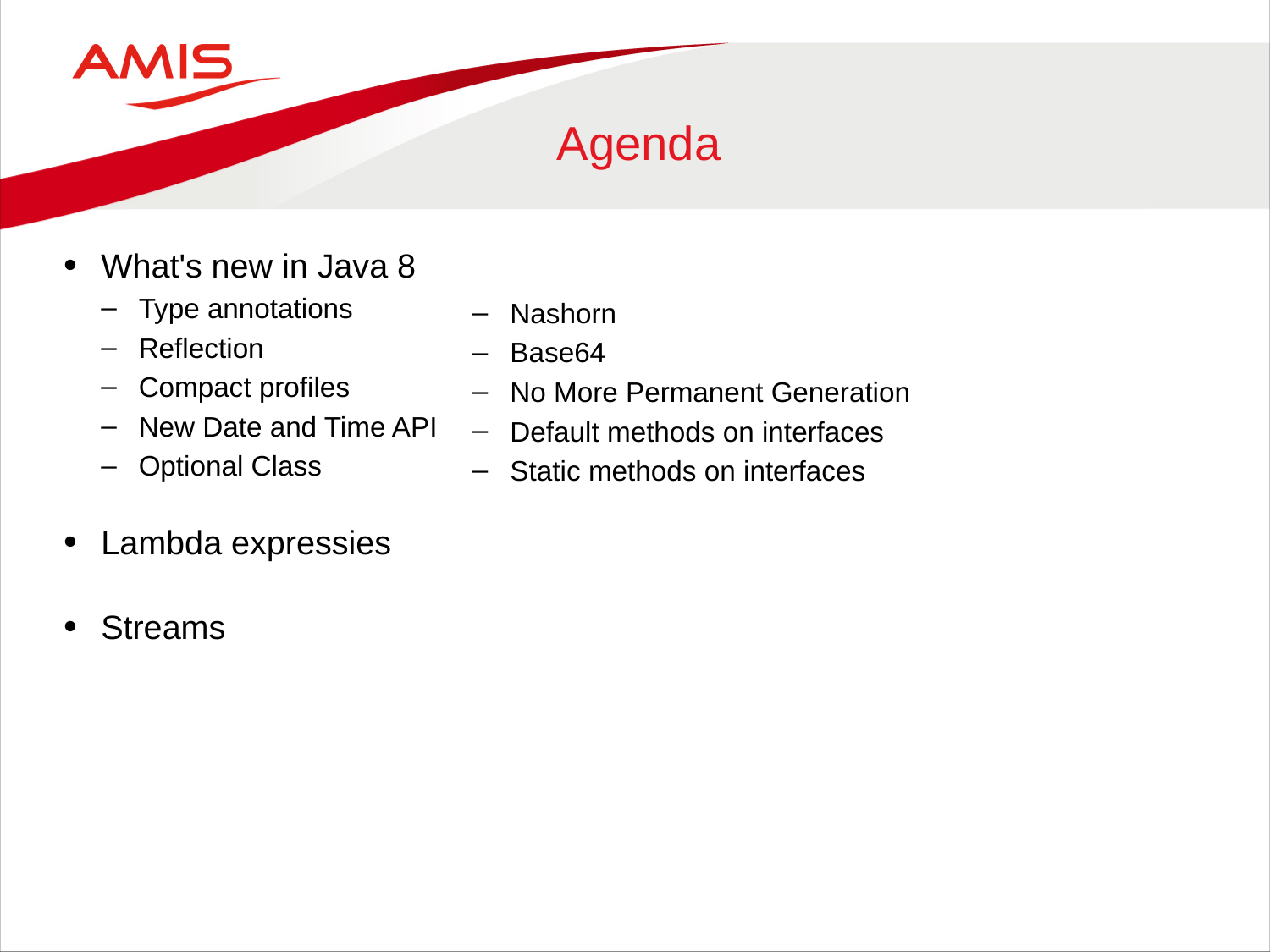

# Agenda
What's new in Java 8
Type annotations
Reflection
Compact profiles
New Date and Time API
Optional Class
Lambda expressies
Streams

Nashorn
Base64
No More Permanent Generation
Default methods on interfaces
Static methods on interfaces